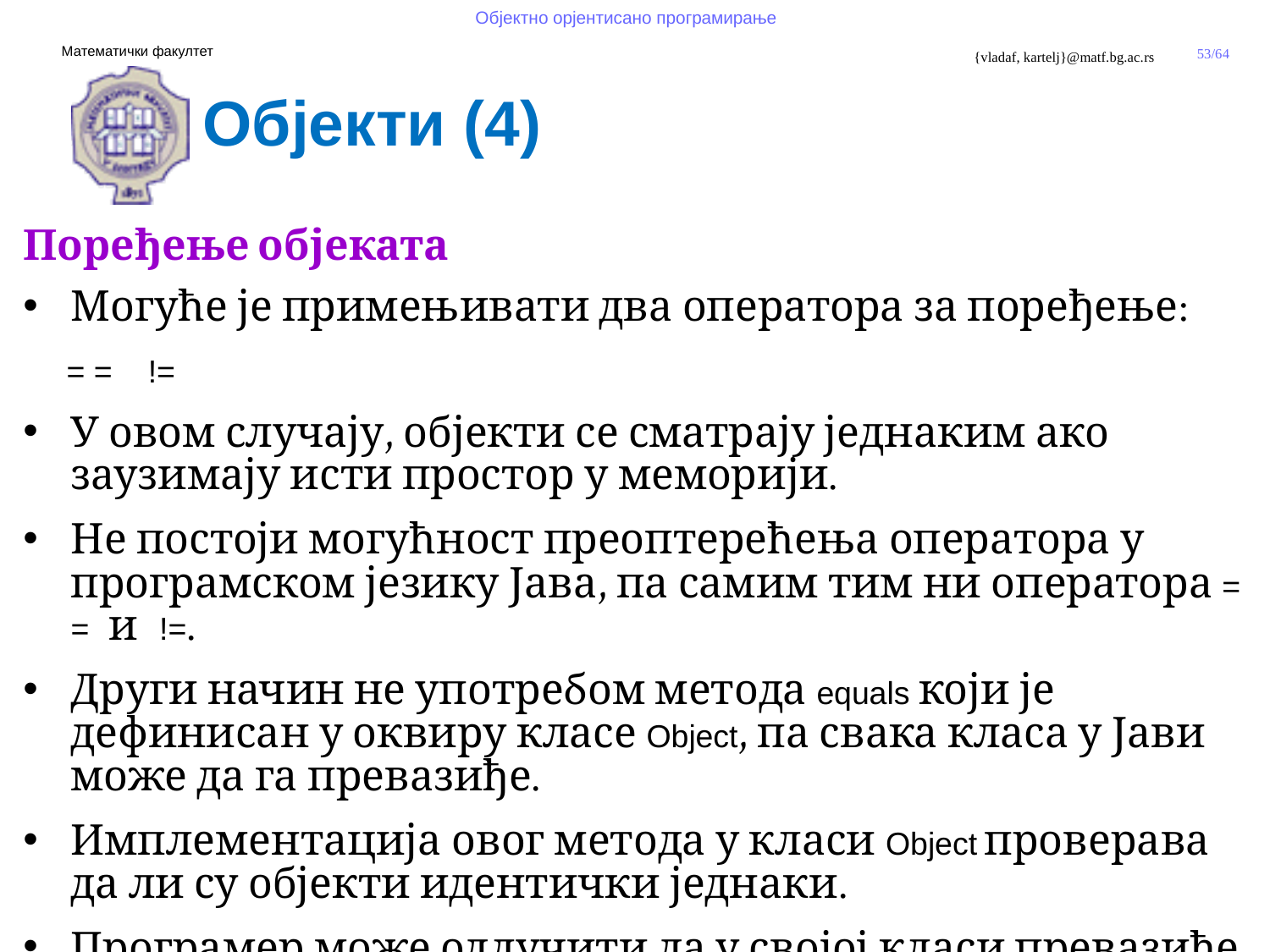

Објекти (4)
Поређење објеката
Могуће је примењивати два оператора за поређење:
     = =    !=
У овом случају, објекти се сматрају једнаким ако заузимају исти простор у меморији.
Не постоји могућност преоптерећења оператора у програмском језику Јава, па самим тим ни оператора = =  и  !=.
Други начин не употребом метода equals који је дефинисан у оквиру класе Object, па свака класа у Јави може да га превазиђе.
Имплементација овог метода у класи Object проверава да ли су објекти идентички једнаки.
Програмер може одлучити да у својој класи превазиђе овај метод нпр. тако да враће true  нпр. када су садржаји свих поља исти.